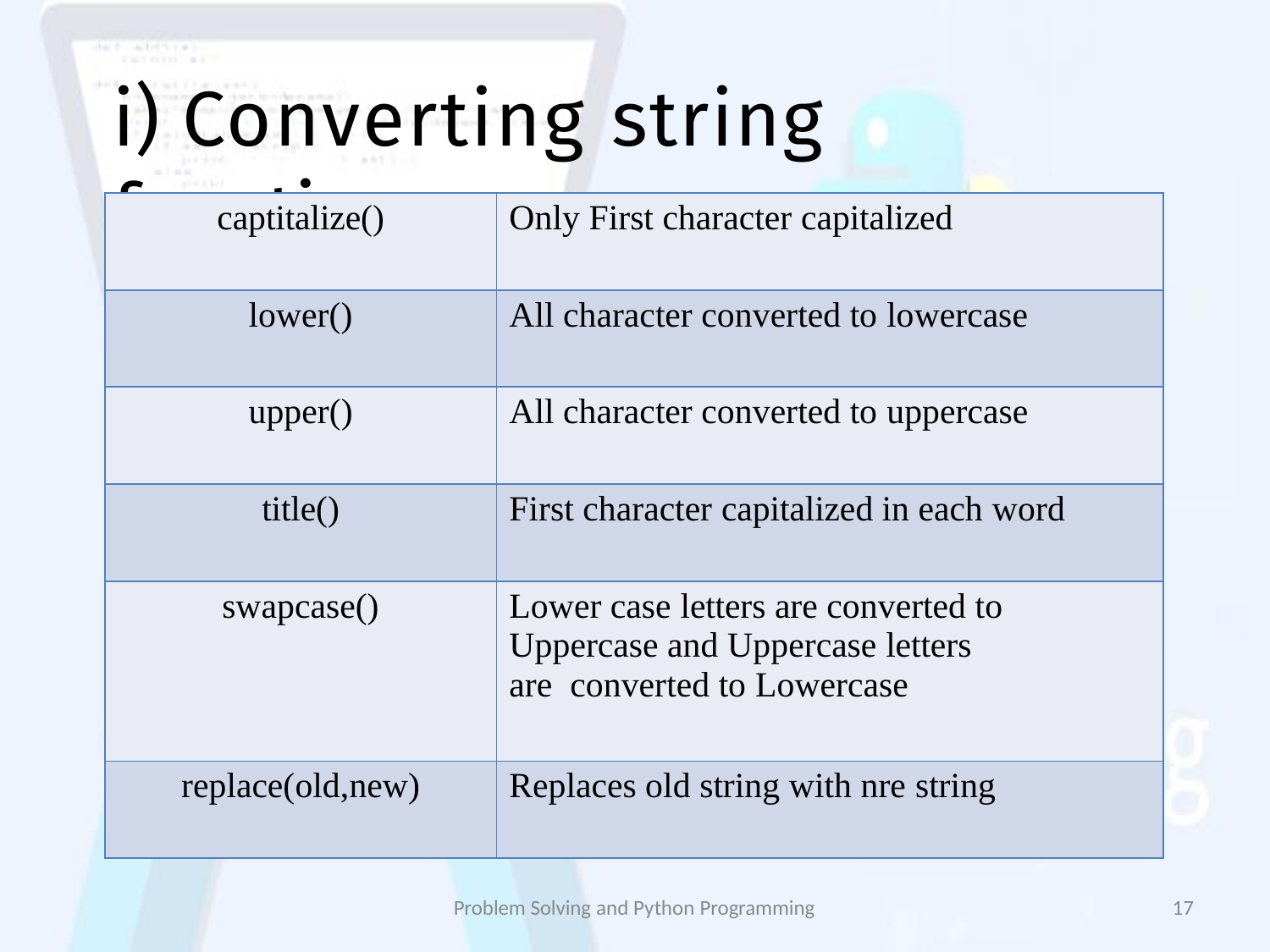

# i) Converting string functions
| captitalize() | Only First character capitalized |
| --- | --- |
| lower() | All character converted to lowercase |
| upper() | All character converted to uppercase |
| title() | First character capitalized in each word |
| swapcase() | Lower case letters are converted to Uppercase and Uppercase letters are converted to Lowercase |
| replace(old,new) | Replaces old string with nre string |
Problem Solving and Python Programming
17